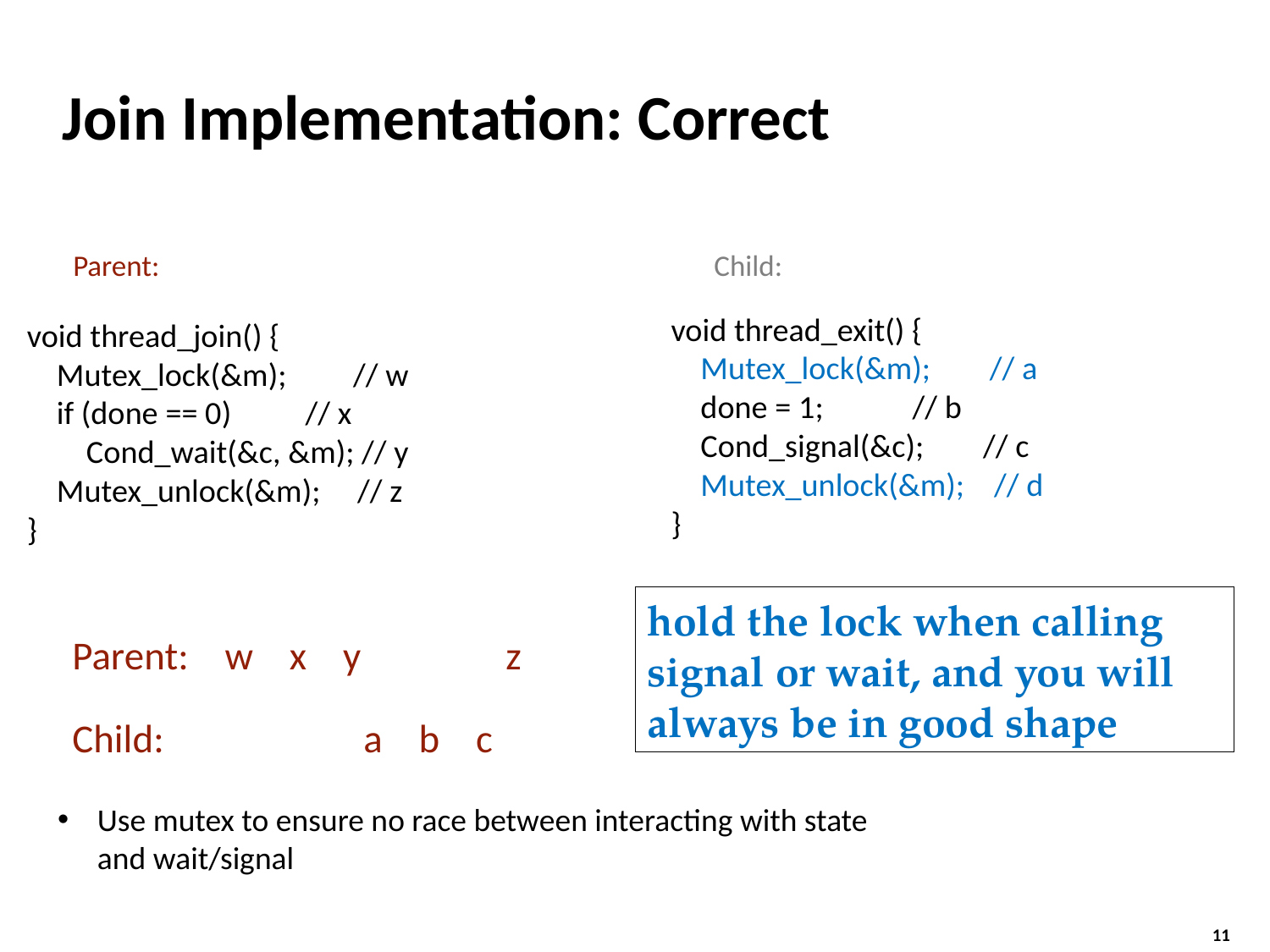

# Join Implementation: Correct
Parent:
Child:
void thread_exit() {
    Mutex_lock(&m);        // a
    done = 1;            // b
    Cond_signal(&c);        // c
    Mutex_unlock(&m);    // d
}
void thread_join() {
    Mutex_lock(&m);         // w
    if (done == 0)          // x
        Cond_wait(&c, &m); // y
    Mutex_unlock(&m);     // z
}
hold the lock when calling signal or wait, and you will always be in good shape
Parent:    w    x    y                z
Child:                      a    b    c
Use mutex to ensure no race between interacting with state
and wait/signal